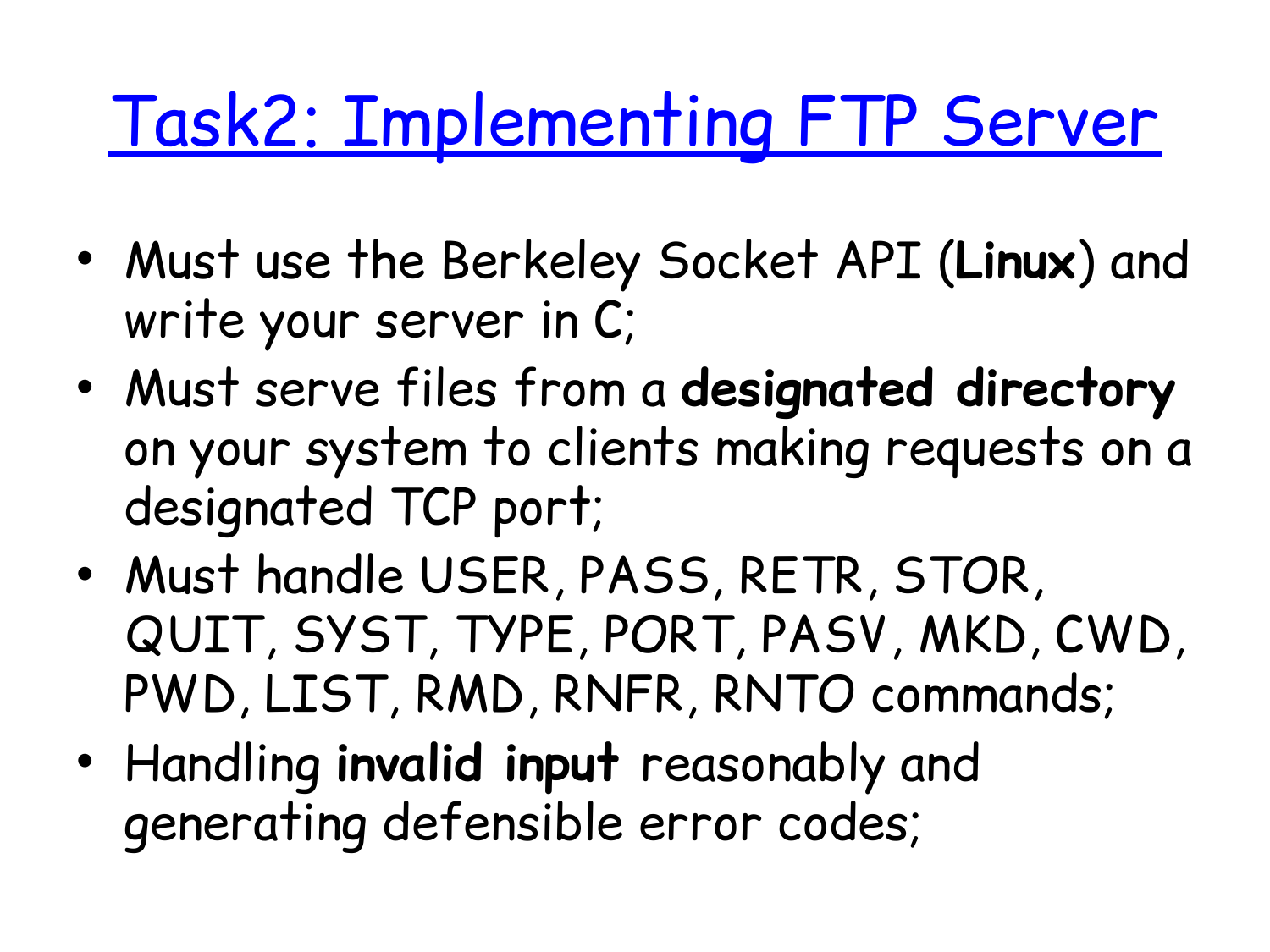

# Task2: Implementing FTP Server
Must use the Berkeley Socket API (Linux) and write your server in C;
Must serve files from a designated directory on your system to clients making requests on a designated TCP port;
Must handle USER, PASS, RETR, STOR, QUIT, SYST, TYPE, PORT, PASV, MKD, CWD, PWD, LIST, RMD, RNFR, RNTO commands;
Handling invalid input reasonably and generating defensible error codes;